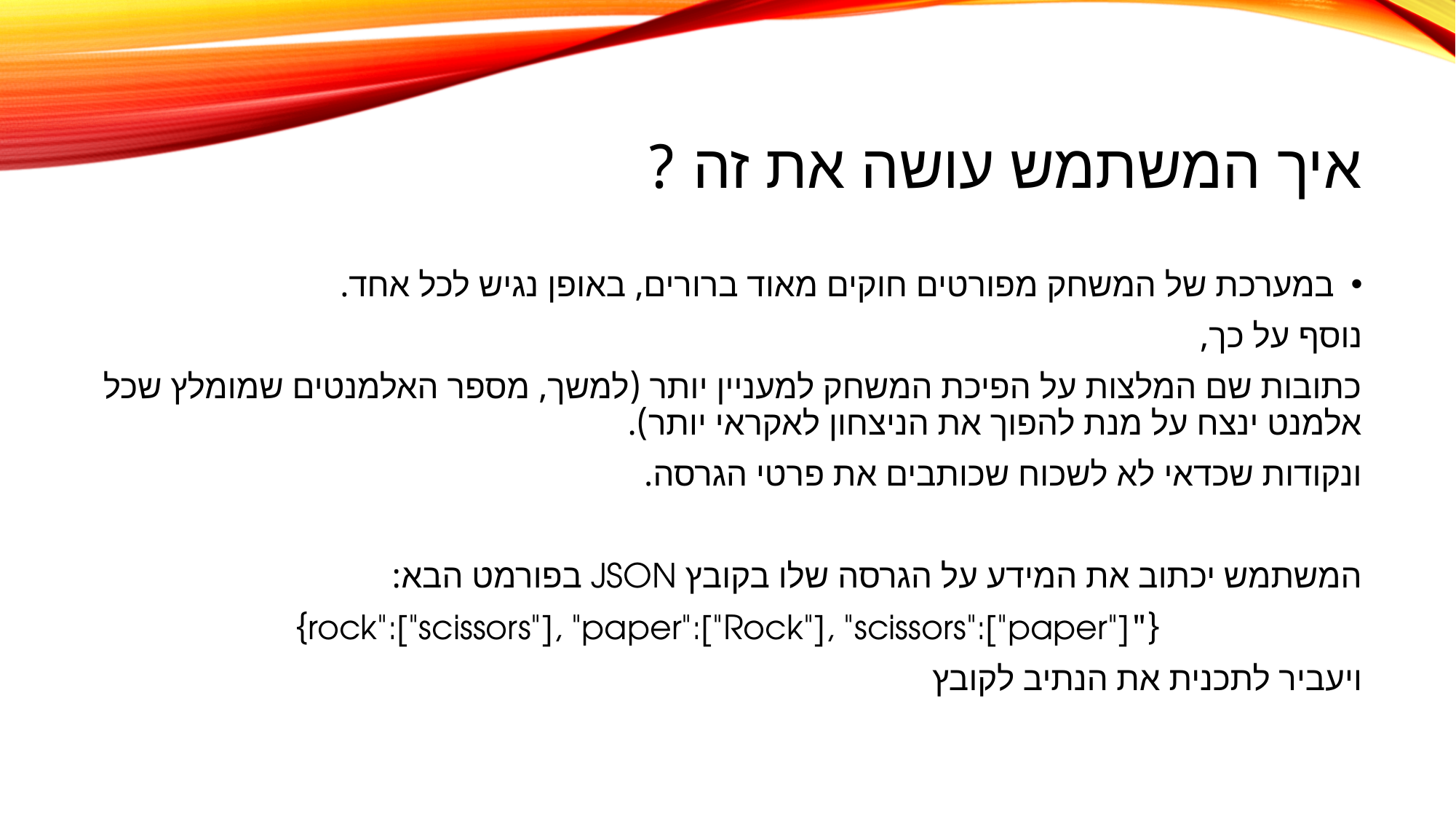

# איך המשתמש עושה את זה ?
במערכת של המשחק מפורטים חוקים מאוד ברורים, באופן נגיש לכל אחד.
נוסף על כך,
כתובות שם המלצות על הפיכת המשחק למעניין יותר (למשך, מספר האלמנטים שמומלץ שכל אלמנט ינצח על מנת להפוך את הניצחון לאקראי יותר).
ונקודות שכדאי לא לשכוח שכותבים את פרטי הגרסה.

המשתמש יכתוב את המידע על הגרסה שלו בקובץ JSON בפורמט הבא:
{"rock":["scissors"], "paper":["Rock"], "scissors":["paper"]}
ויעביר לתכנית את הנתיב לקובץ